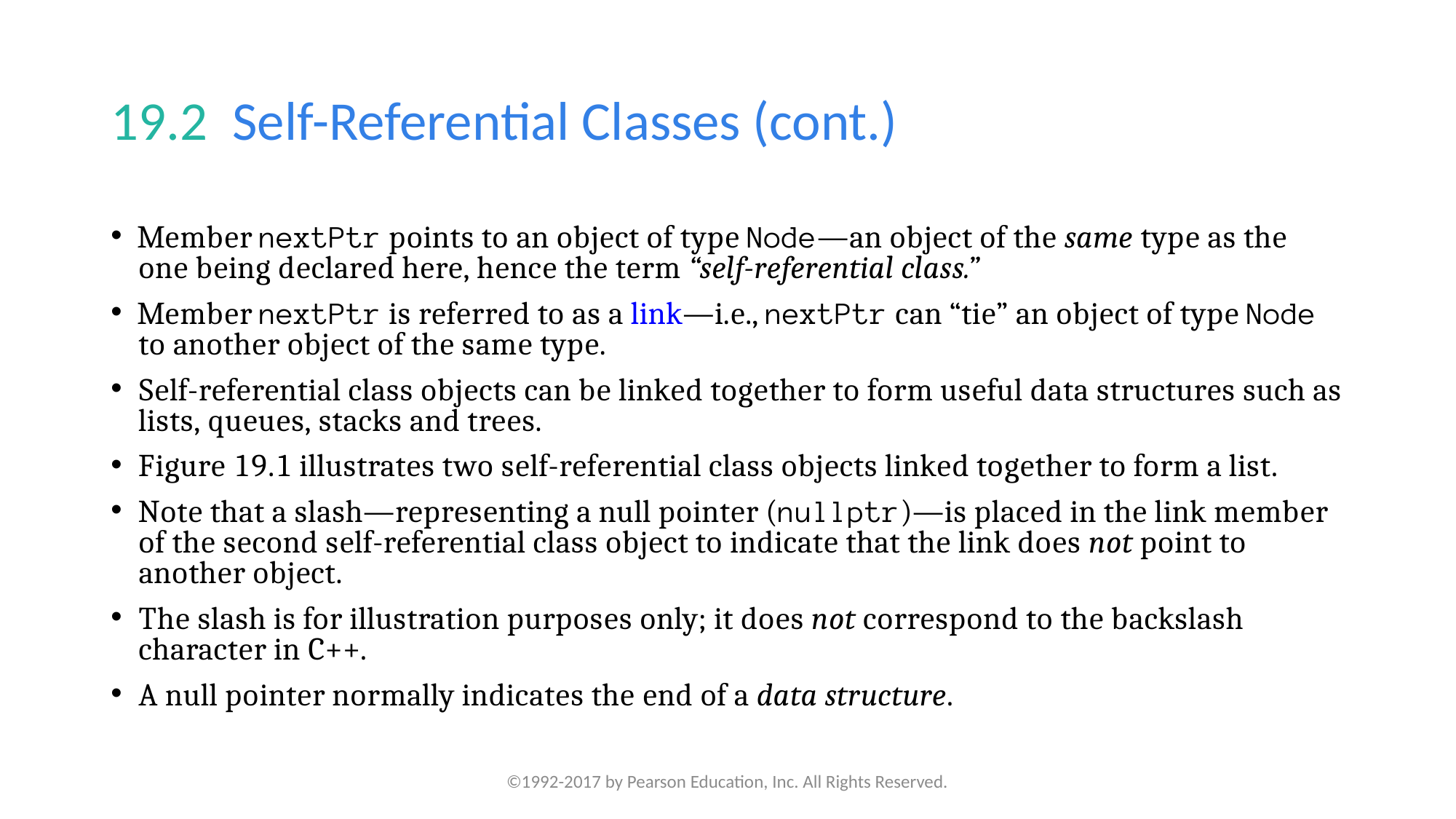

# 19.2  Self-Referential Classes (cont.)
Member nextPtr points to an object of type Node—an object of the same type as the one being declared here, hence the term “self-referential class.”
Member nextPtr is referred to as a link—i.e., nextPtr can “tie” an object of type Node to another object of the same type.
Self-referential class objects can be linked together to form useful data structures such as lists, queues, stacks and trees.
Figure 19.1 illustrates two self-referential class objects linked together to form a list.
Note that a slash—representing a null pointer (nullptr)—is placed in the link member of the second self-referential class object to indicate that the link does not point to another object.
The slash is for illustration purposes only; it does not correspond to the backslash character in C++.
A null pointer normally indicates the end of a data structure.
©1992-2017 by Pearson Education, Inc. All Rights Reserved.